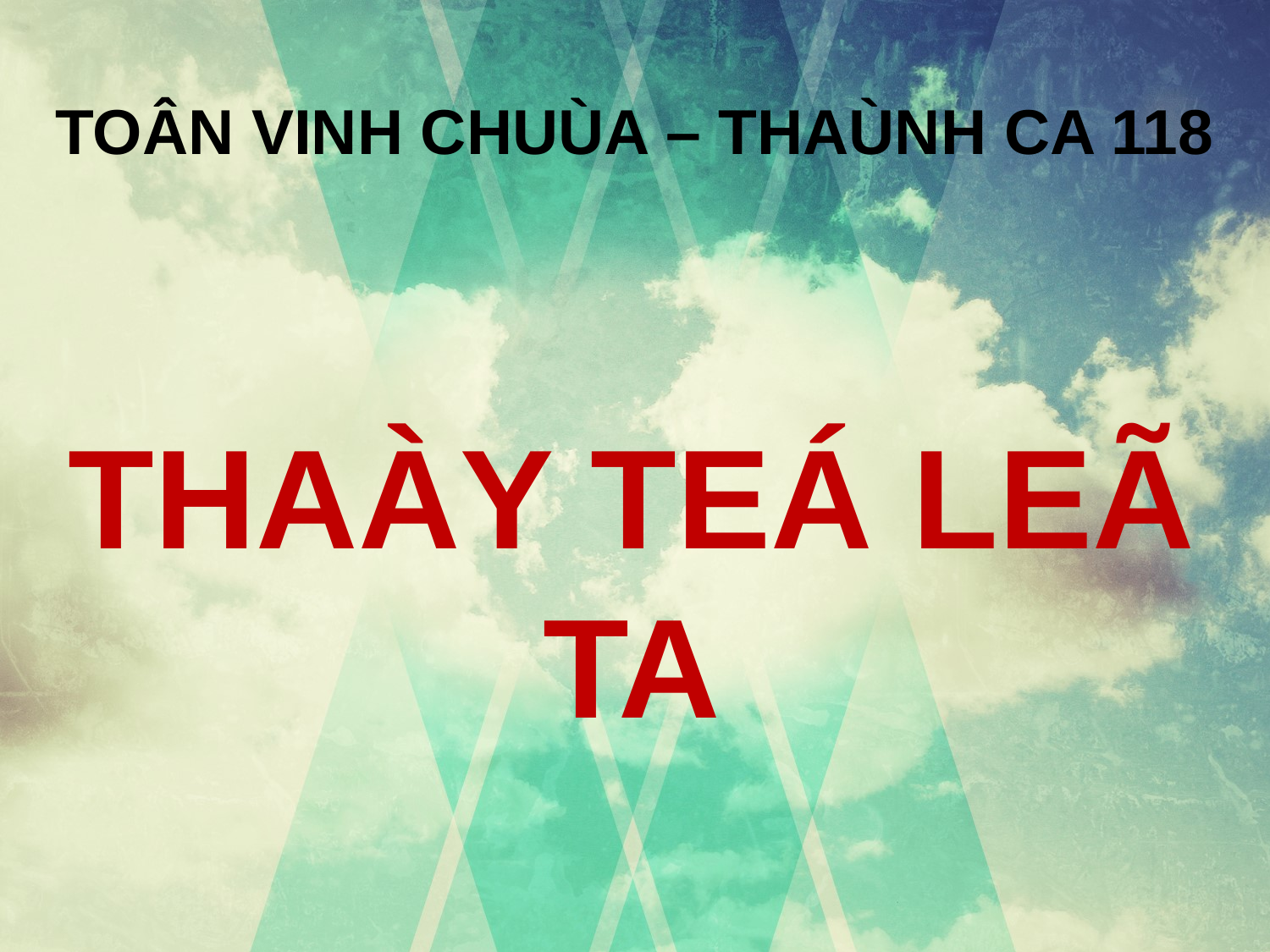

TOÂN VINH CHUÙA – THAÙNH CA 118
THAÀY TEÁ LEÃ TA